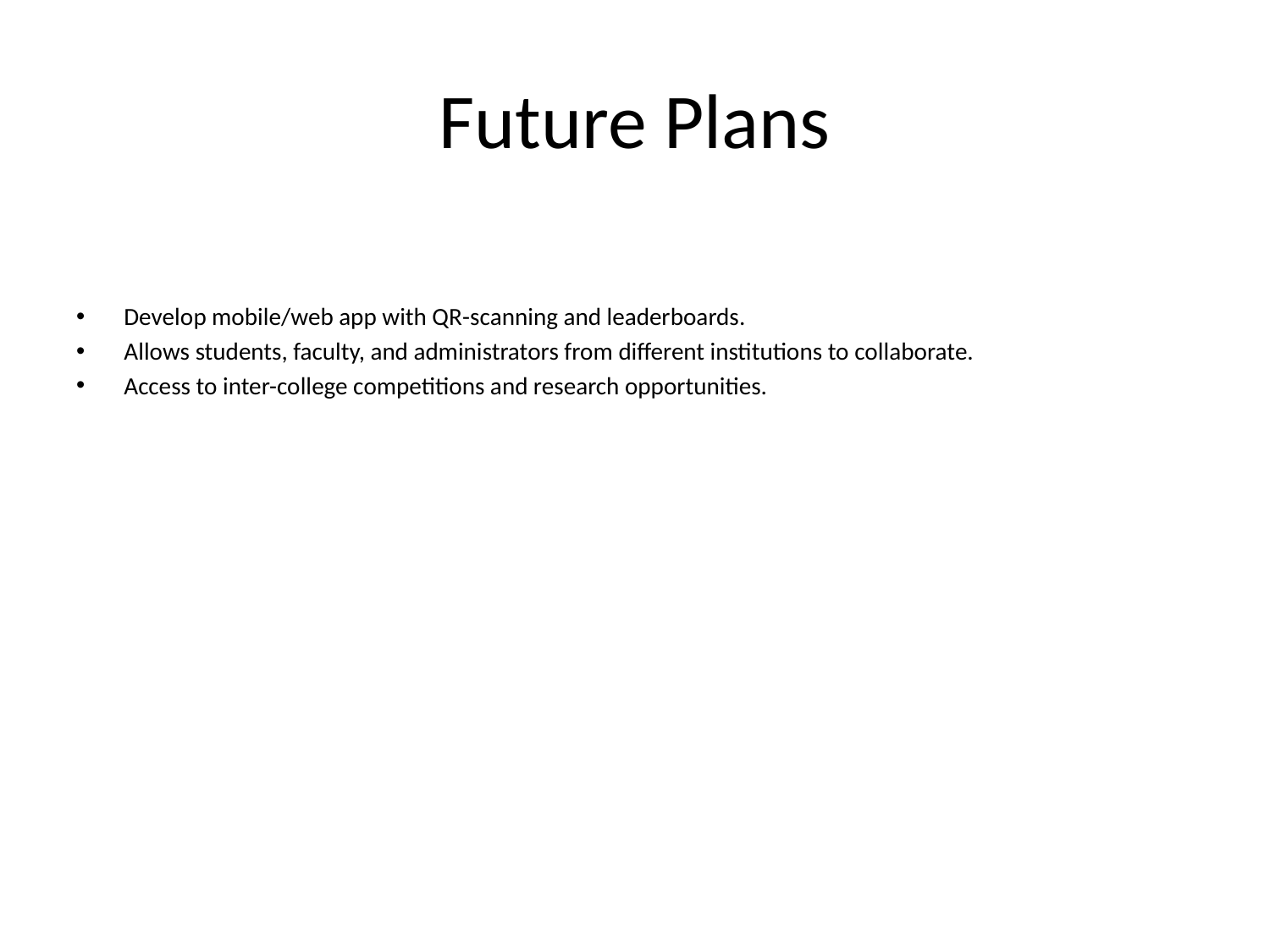

# Future Plans

Develop mobile/web app with QR-scanning and leaderboards.
Allows students, faculty, and administrators from different institutions to collaborate.
Access to inter-college competitions and research opportunities.